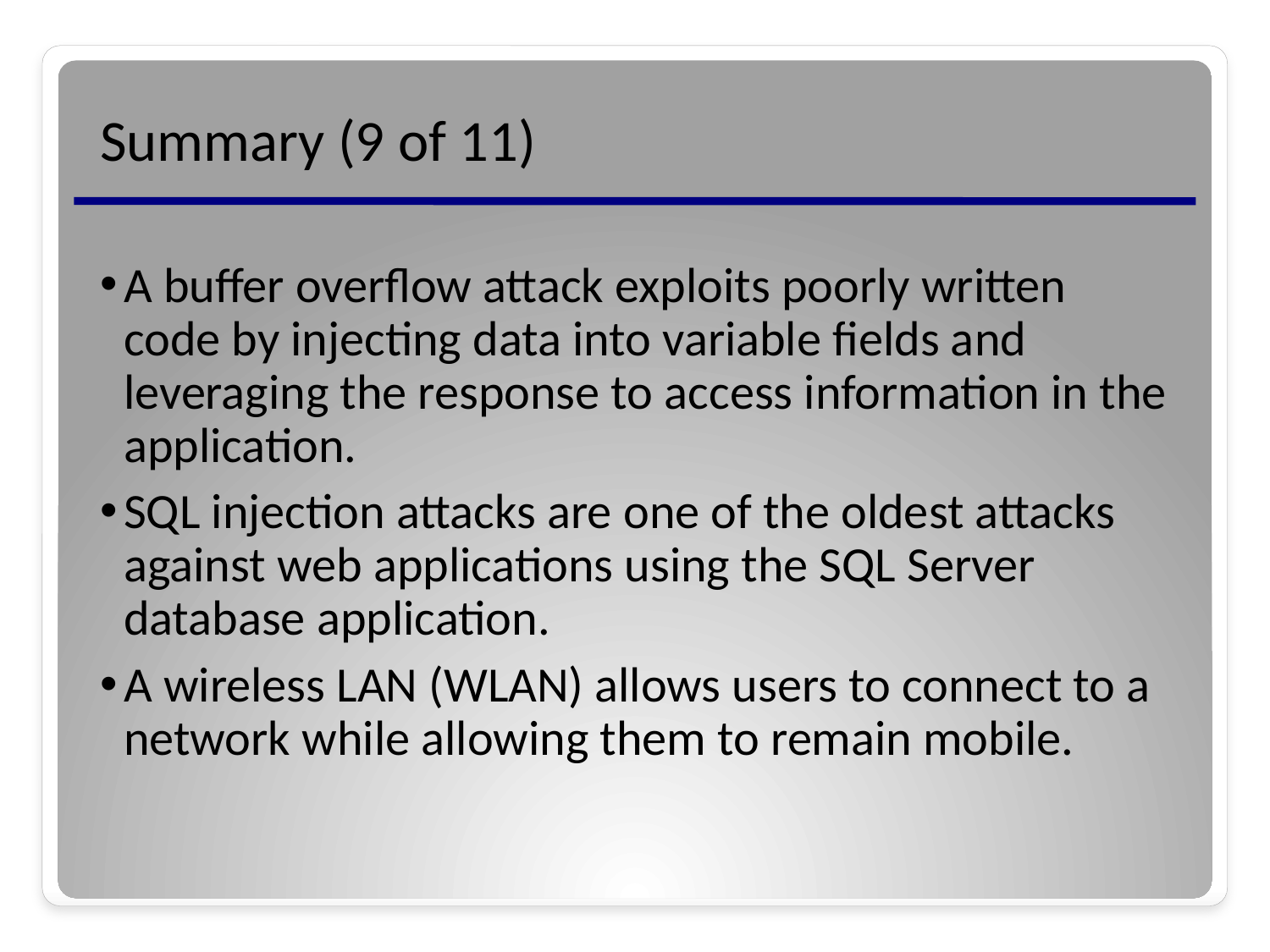

# Summary (9 of 11)
A buffer overflow attack exploits poorly written code by injecting data into variable fields and leveraging the response to access information in the application.
SQL injection attacks are one of the oldest attacks against web applications using the SQL Server database application.
A wireless LAN (WLAN) allows users to connect to a network while allowing them to remain mobile.